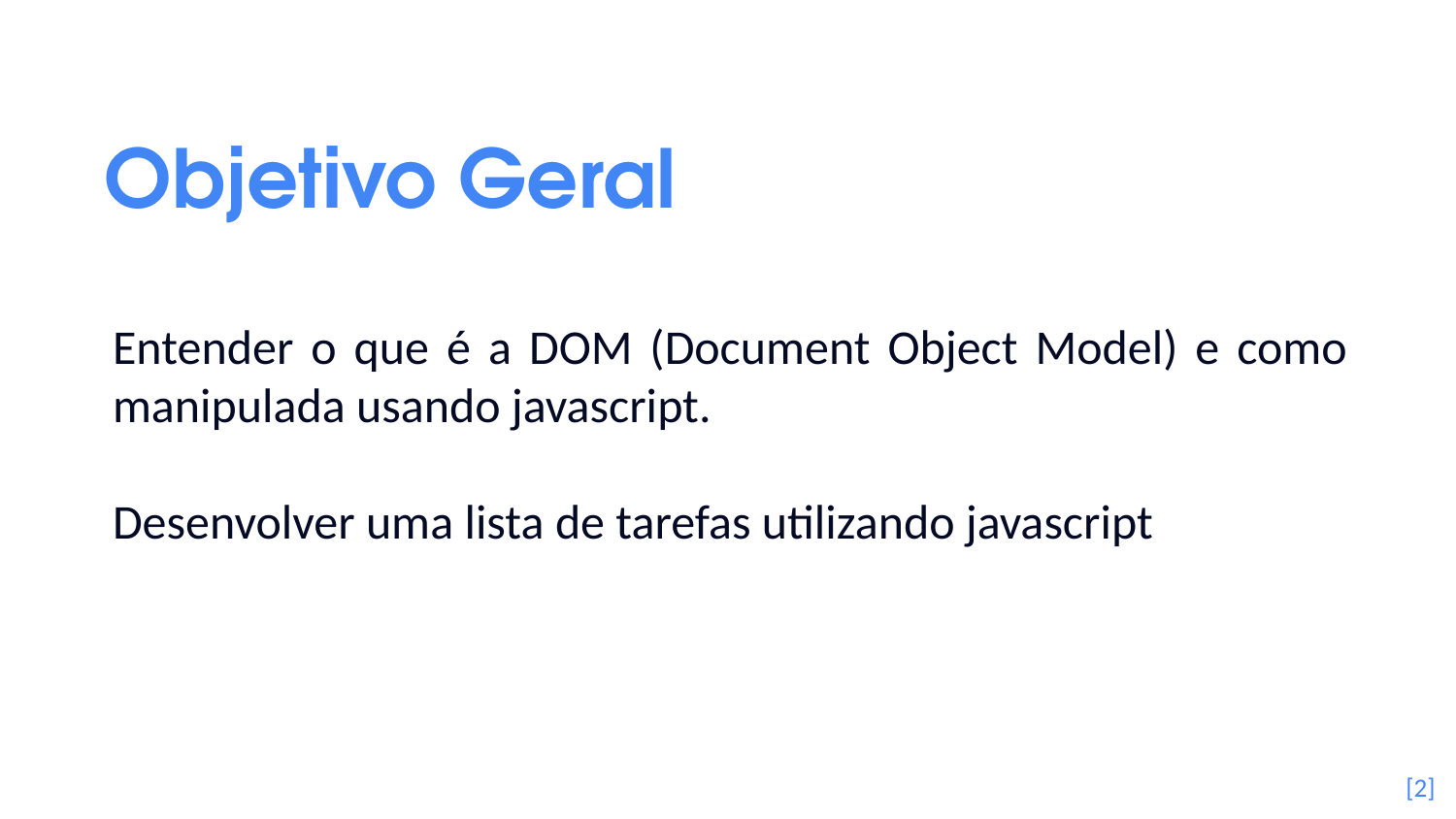

Objetivo Geral
Entender o que é a DOM (Document Object Model) e como manipulada usando javascript.

Desenvolver uma lista de tarefas utilizando javascript
[2]